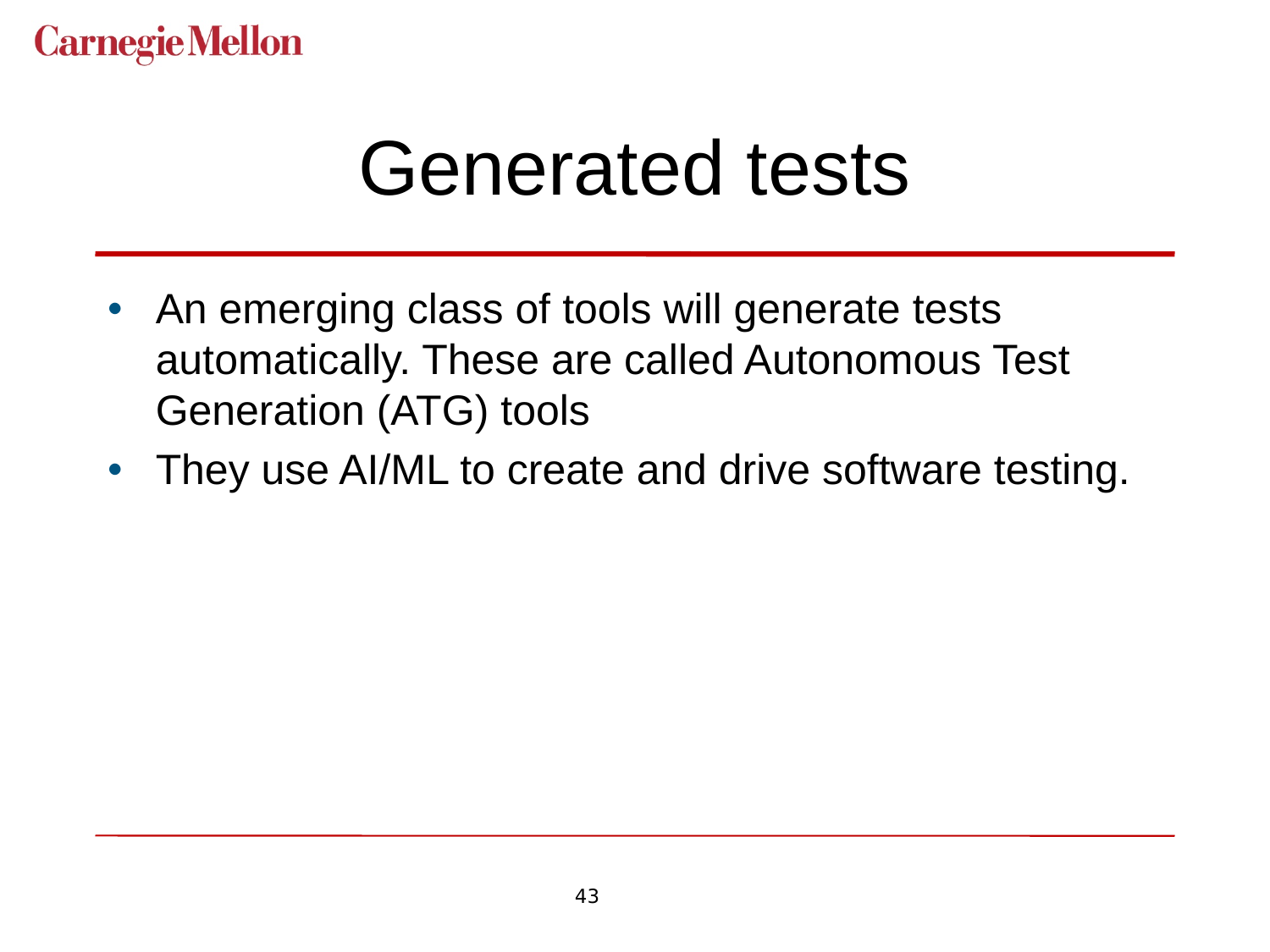

# Generated tests
An emerging class of tools will generate tests automatically. These are called Autonomous Test Generation (ATG) tools
They use AI/ML to create and drive software testing.